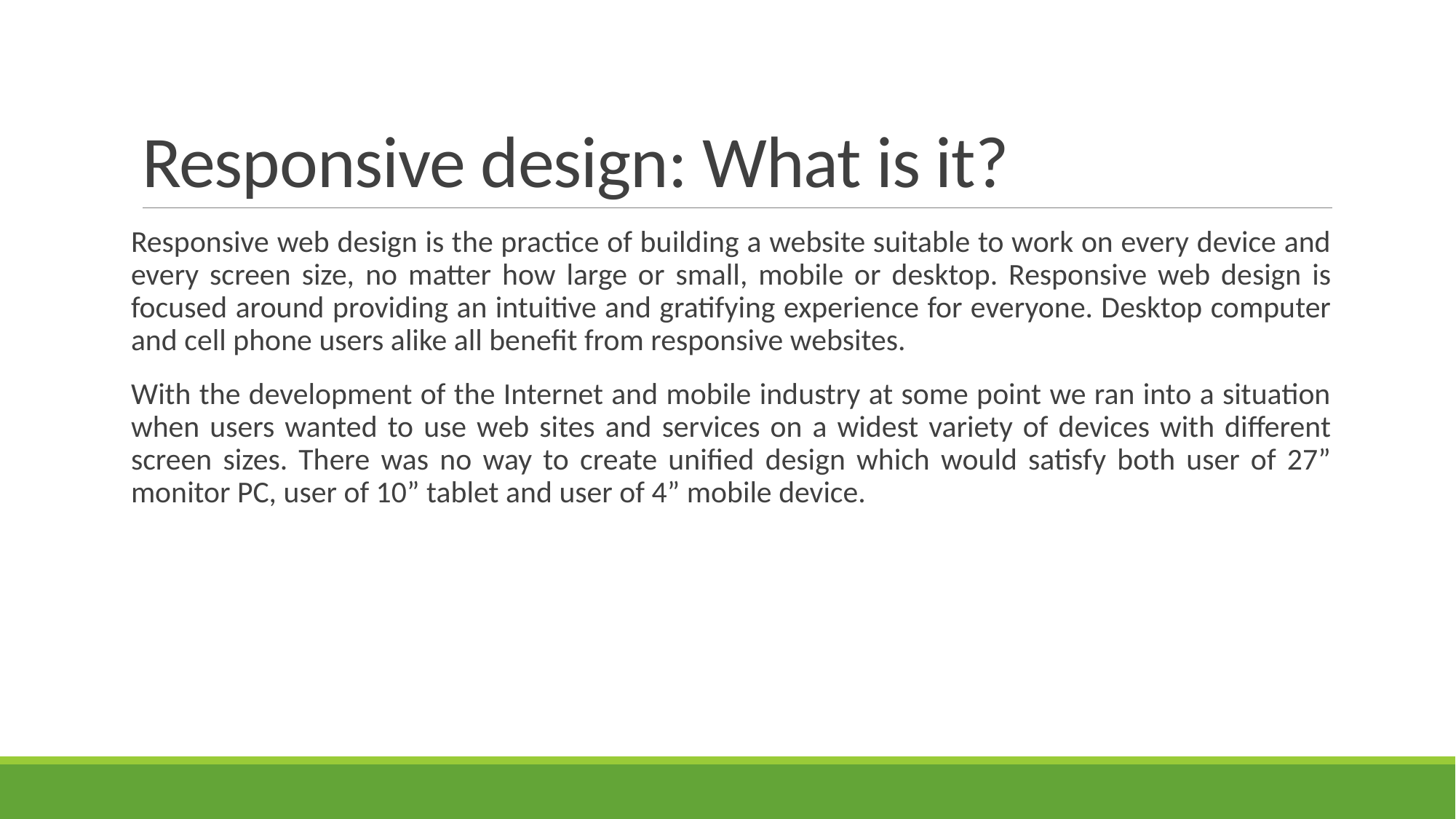

# Responsive design: What is it?
Responsive web design is the practice of building a website suitable to work on every device and every screen size, no matter how large or small, mobile or desktop. Responsive web design is focused around providing an intuitive and gratifying experience for everyone. Desktop computer and cell phone users alike all benefit from responsive websites.
With the development of the Internet and mobile industry at some point we ran into a situation when users wanted to use web sites and services on a widest variety of devices with different screen sizes. There was no way to create unified design which would satisfy both user of 27” monitor PC, user of 10” tablet and user of 4” mobile device.